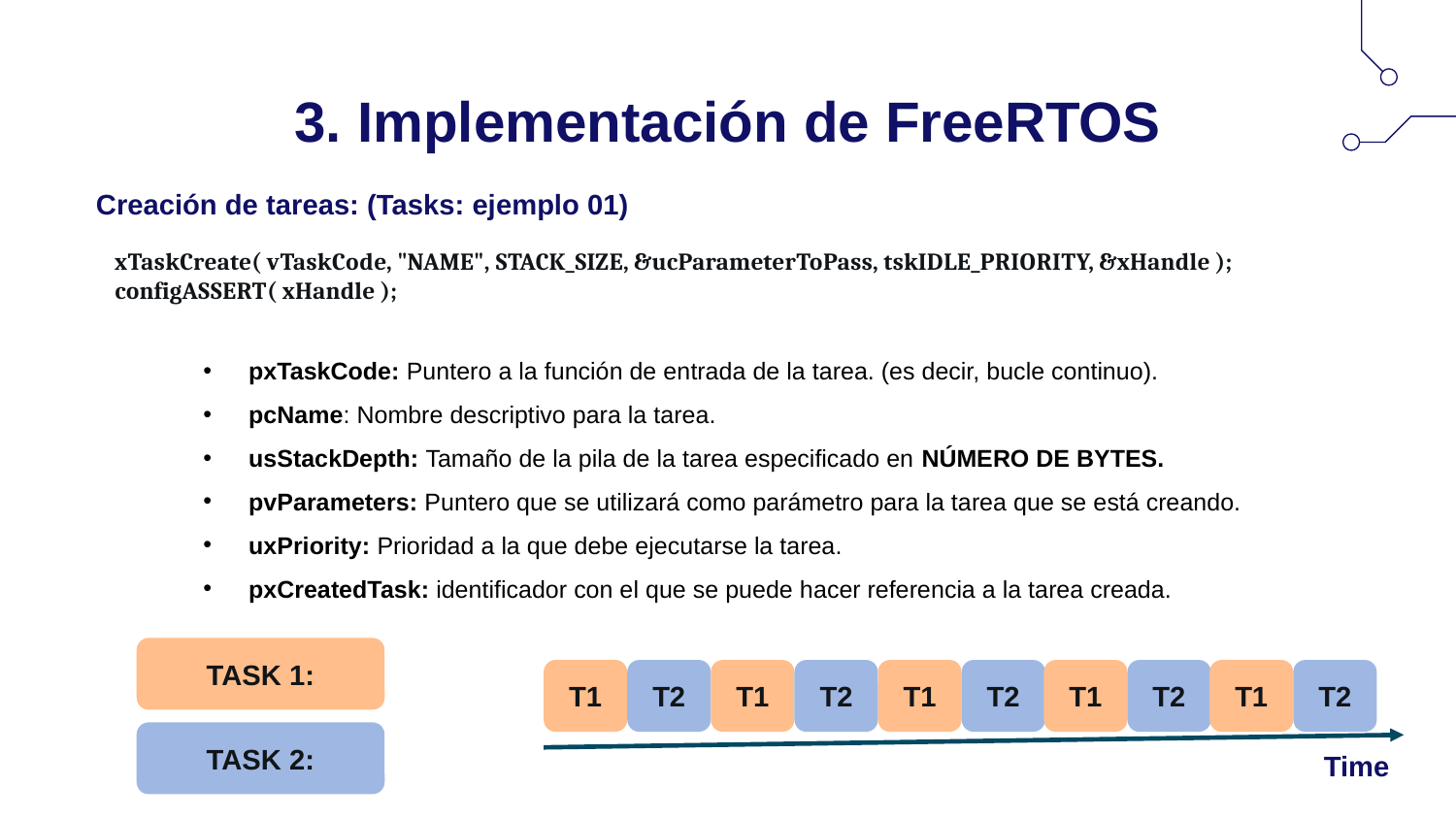

# 3. Implementación de FreeRTOS
Creación de tareas: (Tasks: ejemplo 01)
xTaskCreate( vTaskCode, "NAME", STACK_SIZE, &ucParameterToPass, tskIDLE_PRIORITY, &xHandle ); configASSERT( xHandle );
pxTaskCode: Puntero a la función de entrada de la tarea. (es decir, bucle continuo).
pcName: Nombre descriptivo para la tarea.
usStackDepth: Tamaño de la pila de la tarea especificado en NÚMERO DE BYTES.
pvParameters: Puntero que se utilizará como parámetro para la tarea que se está creando.
uxPriority: Prioridad a la que debe ejecutarse la tarea.
pxCreatedTask: identificador con el que se puede hacer referencia a la tarea creada.
TASK 1:
T1
T2
T1
T2
T1
T2
T1
T2
T1
T2
TASK 2:
Time